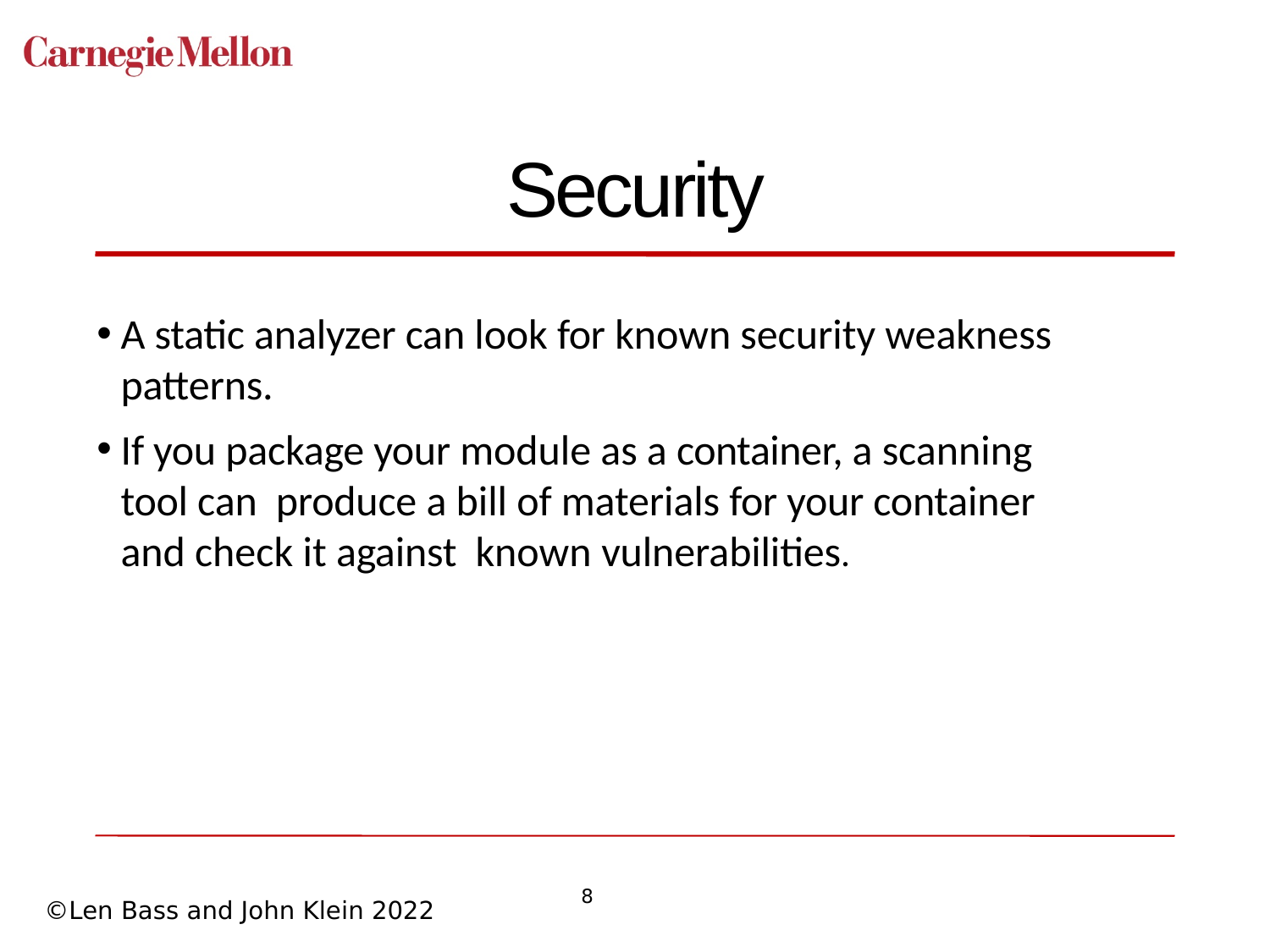

# Security
A static analyzer can look for known security weakness patterns.
If you package your module as a container, a scanning tool can  produce a bill of materials for your container and check it against  known vulnerabilities.